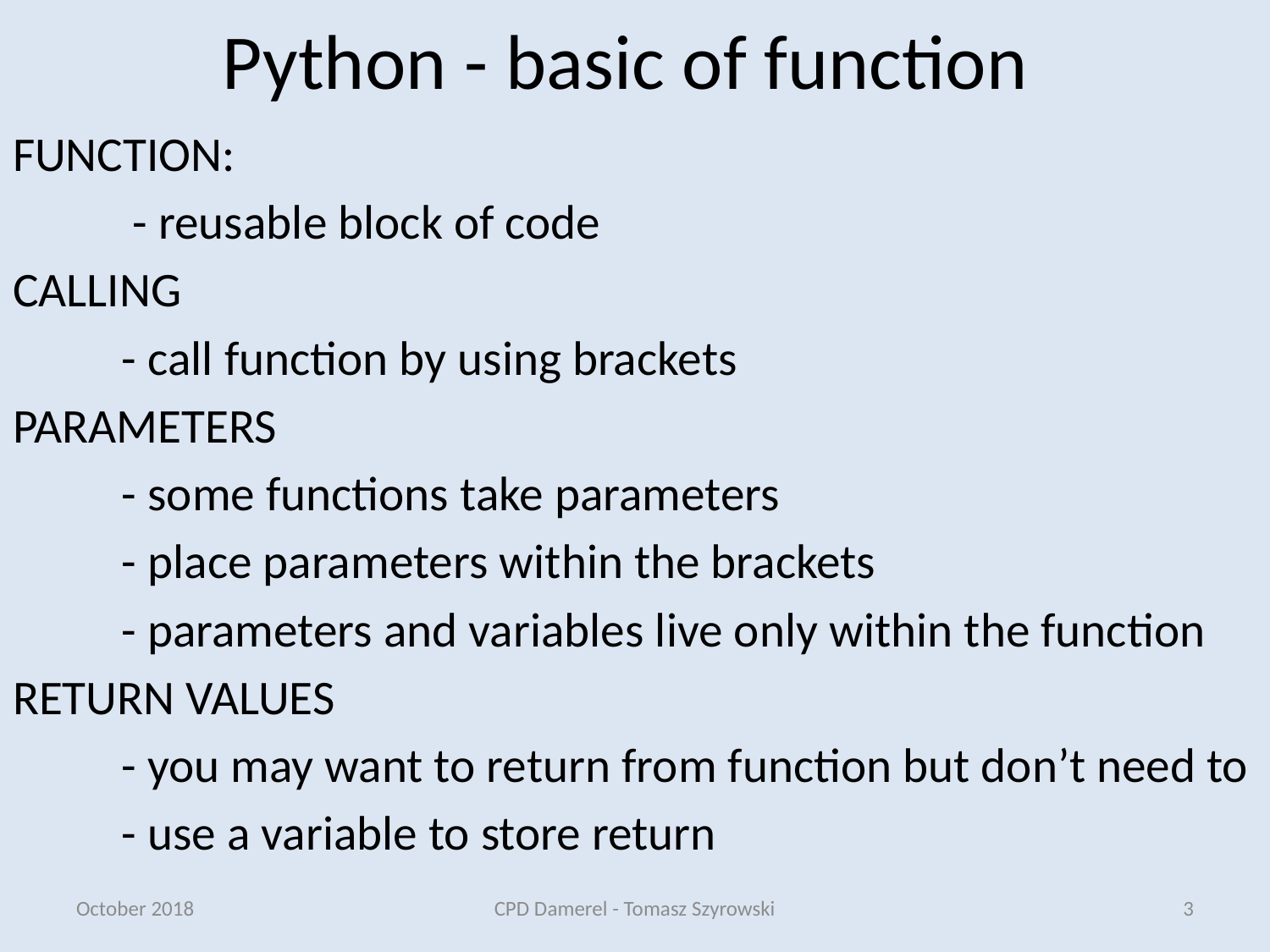

# Python - basic of function
FUNCTION:
	 - reusable block of code
CALLING
	- call function by using brackets
PARAMETERS
	- some functions take parameters
	- place parameters within the brackets
	- parameters and variables live only within the function
RETURN VALUES
	- you may want to return from function but don’t need to
	- use a variable to store return
October 2018
CPD Damerel - Tomasz Szyrowski
3